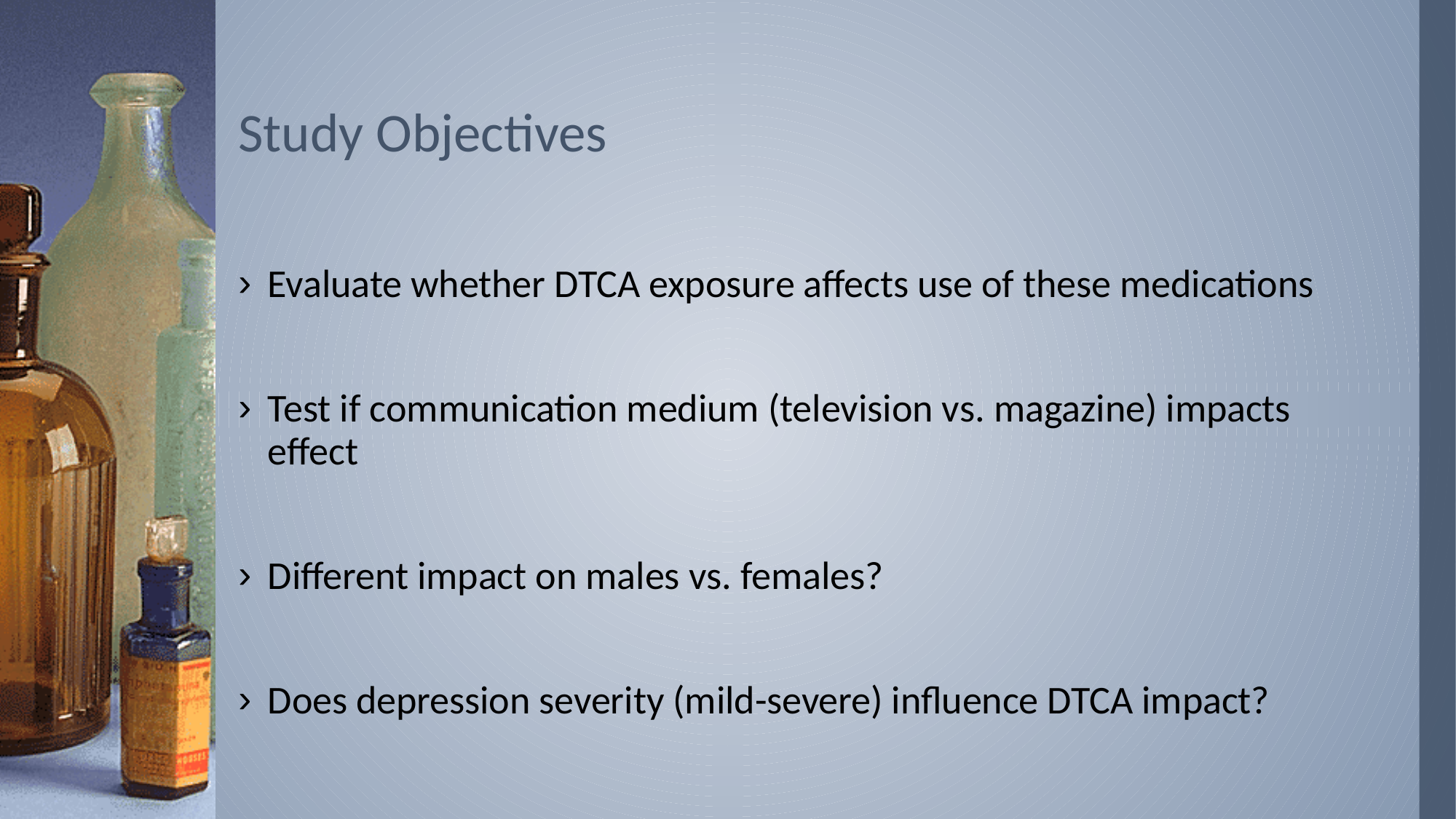

# Study Objectives

Evaluate whether DTCA exposure affects use of these medications

Test if communication medium (television vs. magazine) impacts effect

Different impact on males vs. females?

Does depression severity (mild-severe) influence DTCA impact?